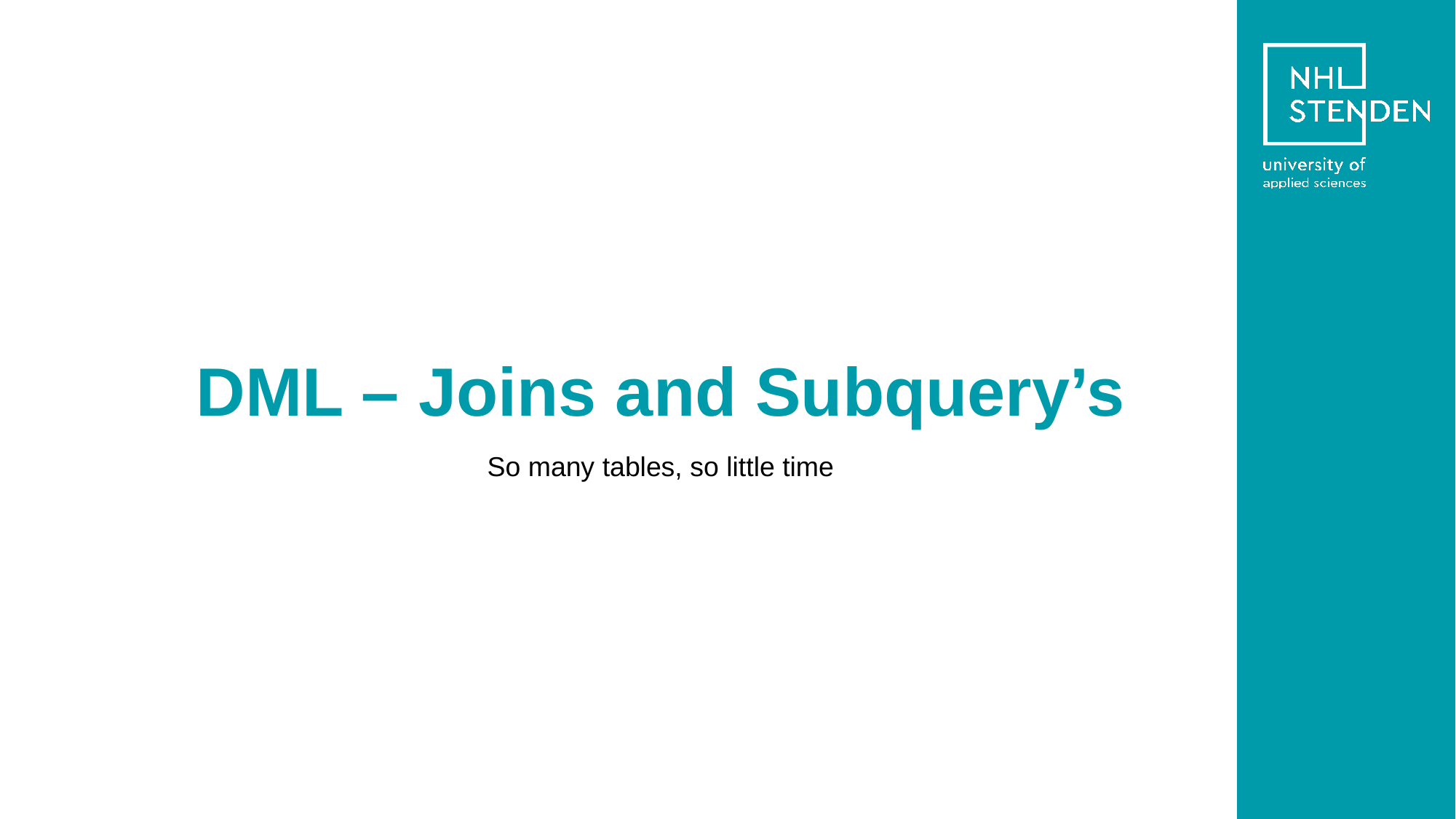

# DML – Joins and Subquery’s
So many tables, so little time